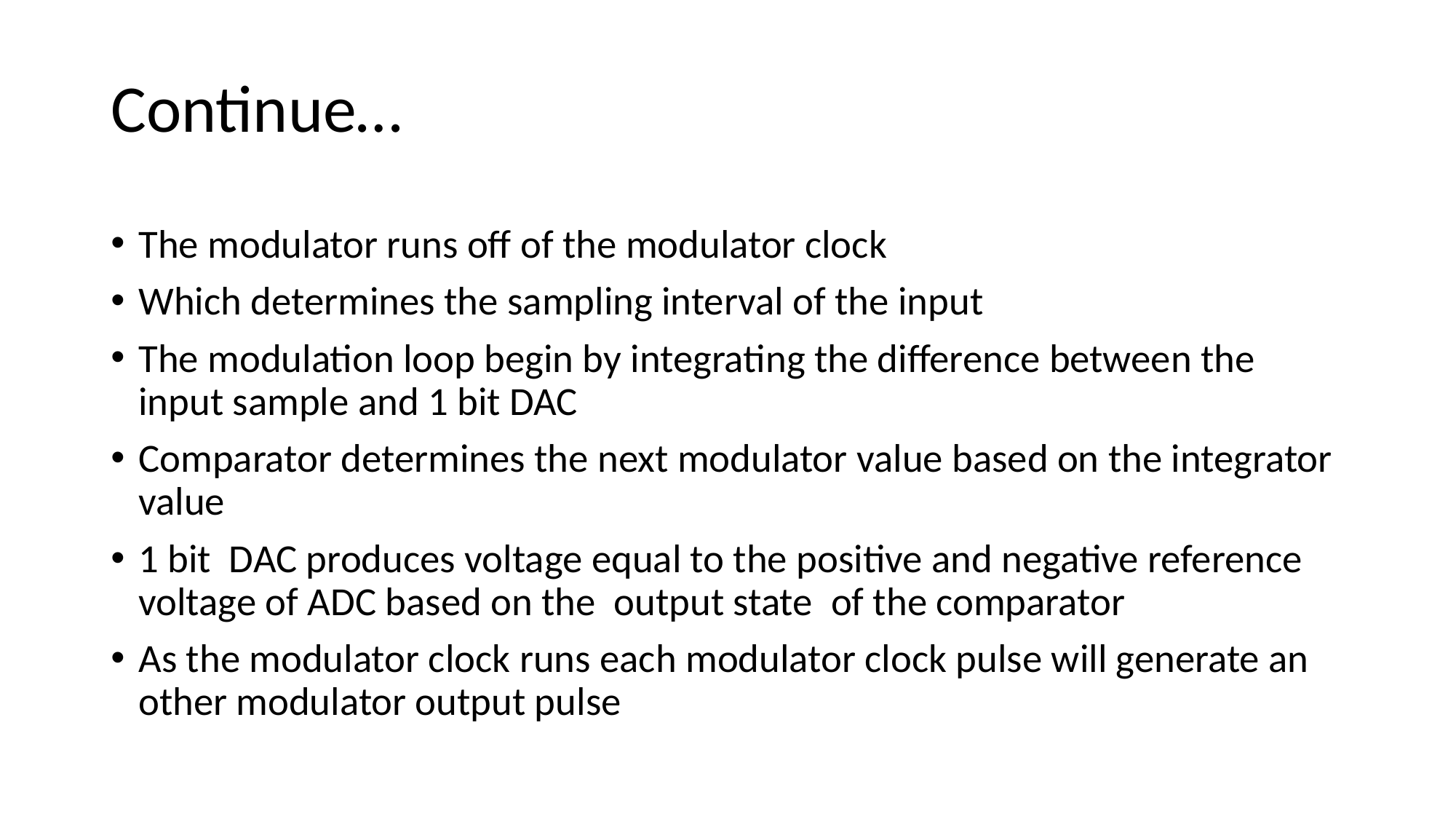

# Continue…
The modulator runs off of the modulator clock
Which determines the sampling interval of the input
The modulation loop begin by integrating the difference between the input sample and 1 bit DAC
Comparator determines the next modulator value based on the integrator value
1 bit  DAC produces voltage equal to the positive and negative reference voltage of ADC based on the  output state  of the comparator
As the modulator clock runs each modulator clock pulse will generate an other modulator output pulse